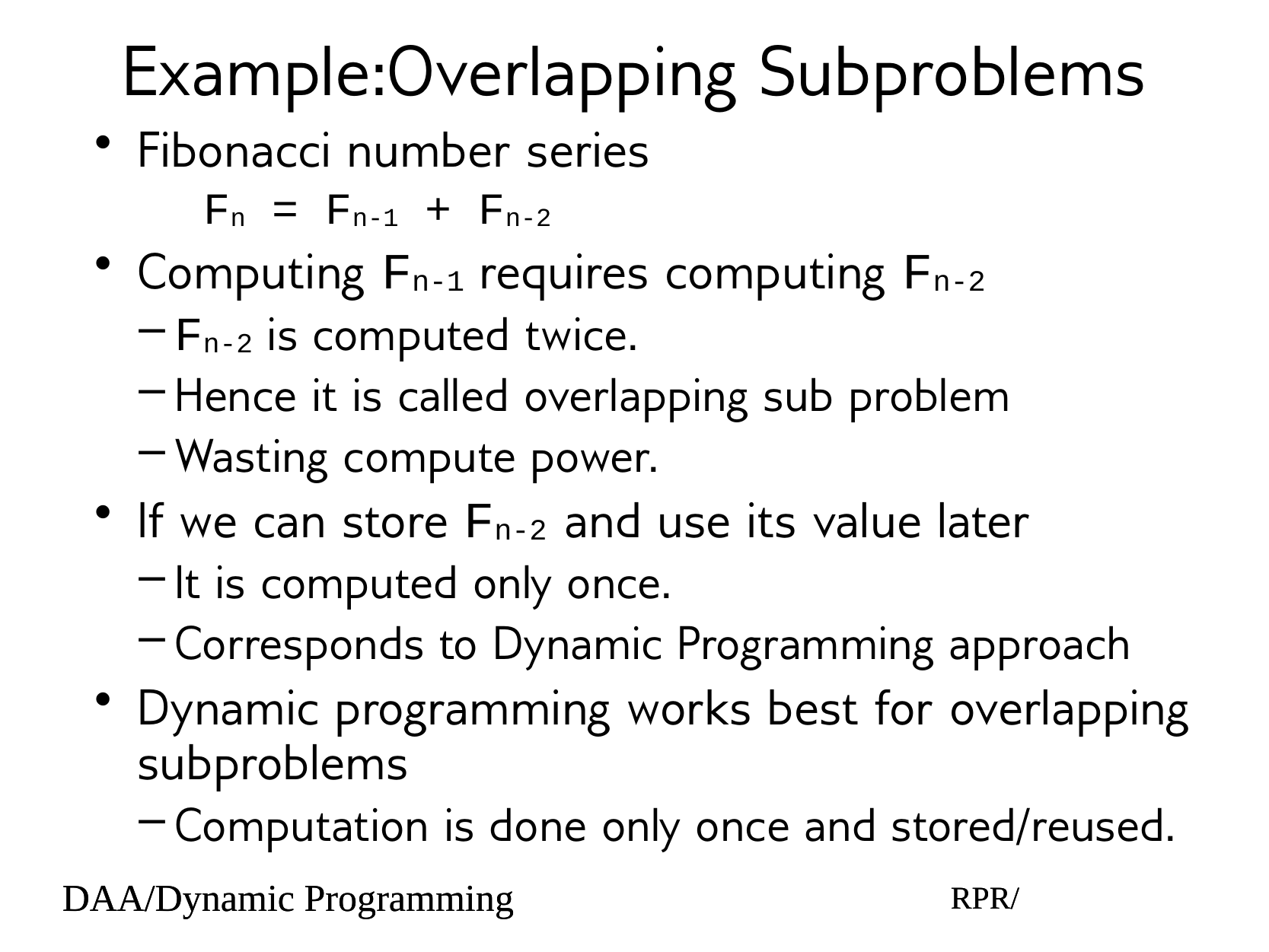

# Example:Overlapping Subproblems
Fibonacci number series
Fn = Fn-1 + Fn-2
Computing Fn-1 requires computing Fn-2
Fn-2 is computed twice.
Hence it is called overlapping sub problem
Wasting compute power.
If we can store Fn-2 and use its value later
It is computed only once.
Corresponds to Dynamic Programming approach
Dynamic programming works best for overlapping subproblems
Computation is done only once and stored/reused.
DAA/Dynamic Programming
RPR/
11